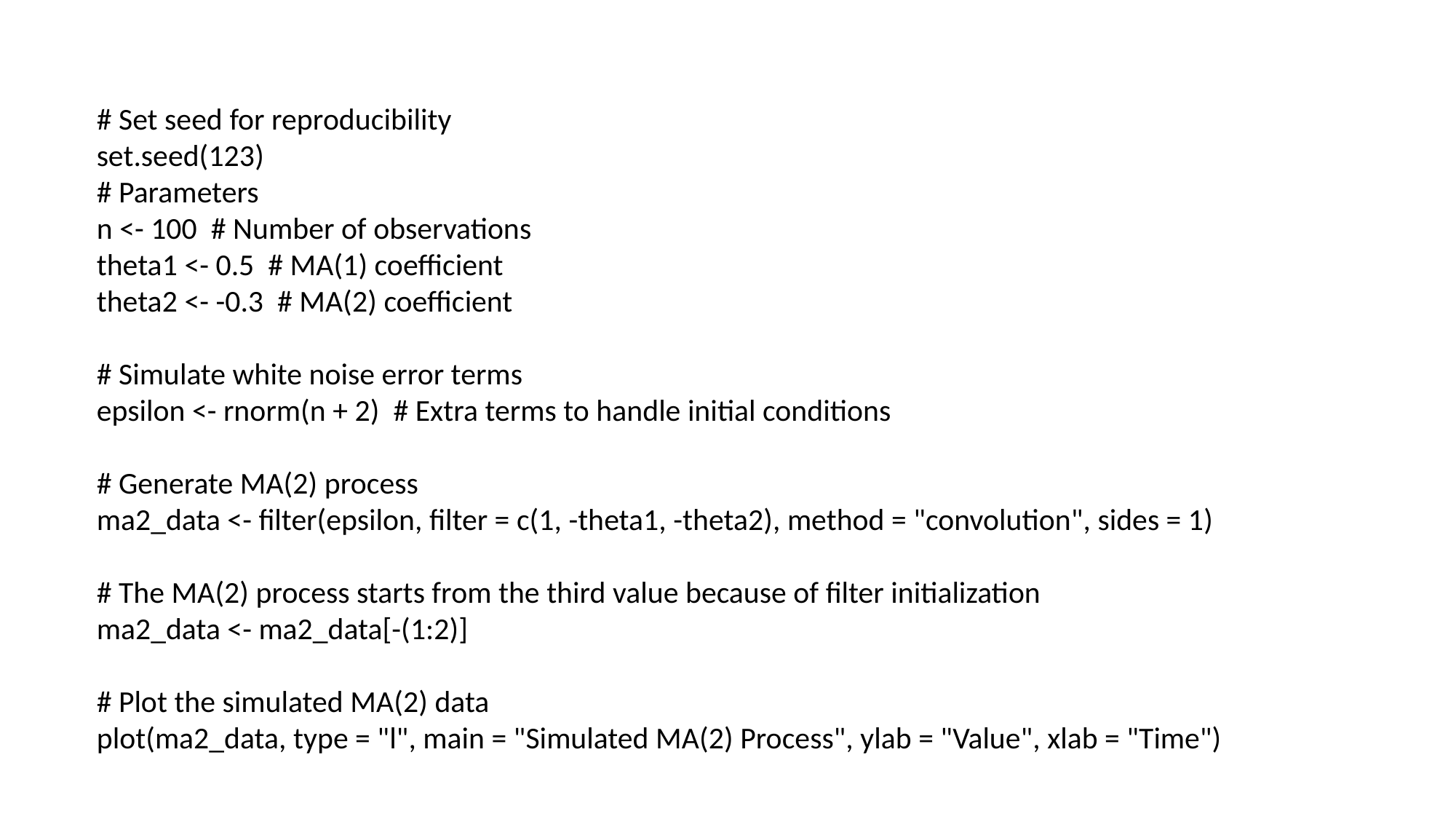

# Set seed for reproducibility
set.seed(123)
# Parameters
n <- 100  # Number of observations
theta1 <- 0.5  # MA(1) coefficient
theta2 <- -0.3  # MA(2) coefficient

# Simulate white noise error terms
epsilon <- rnorm(n + 2)  # Extra terms to handle initial conditions

# Generate MA(2) process
ma2_data <- filter(epsilon, filter = c(1, -theta1, -theta2), method = "convolution", sides = 1)

# The MA(2) process starts from the third value because of filter initialization
ma2_data <- ma2_data[-(1:2)]

# Plot the simulated MA(2) data
plot(ma2_data, type = "l", main = "Simulated MA(2) Process", ylab = "Value", xlab = "Time")